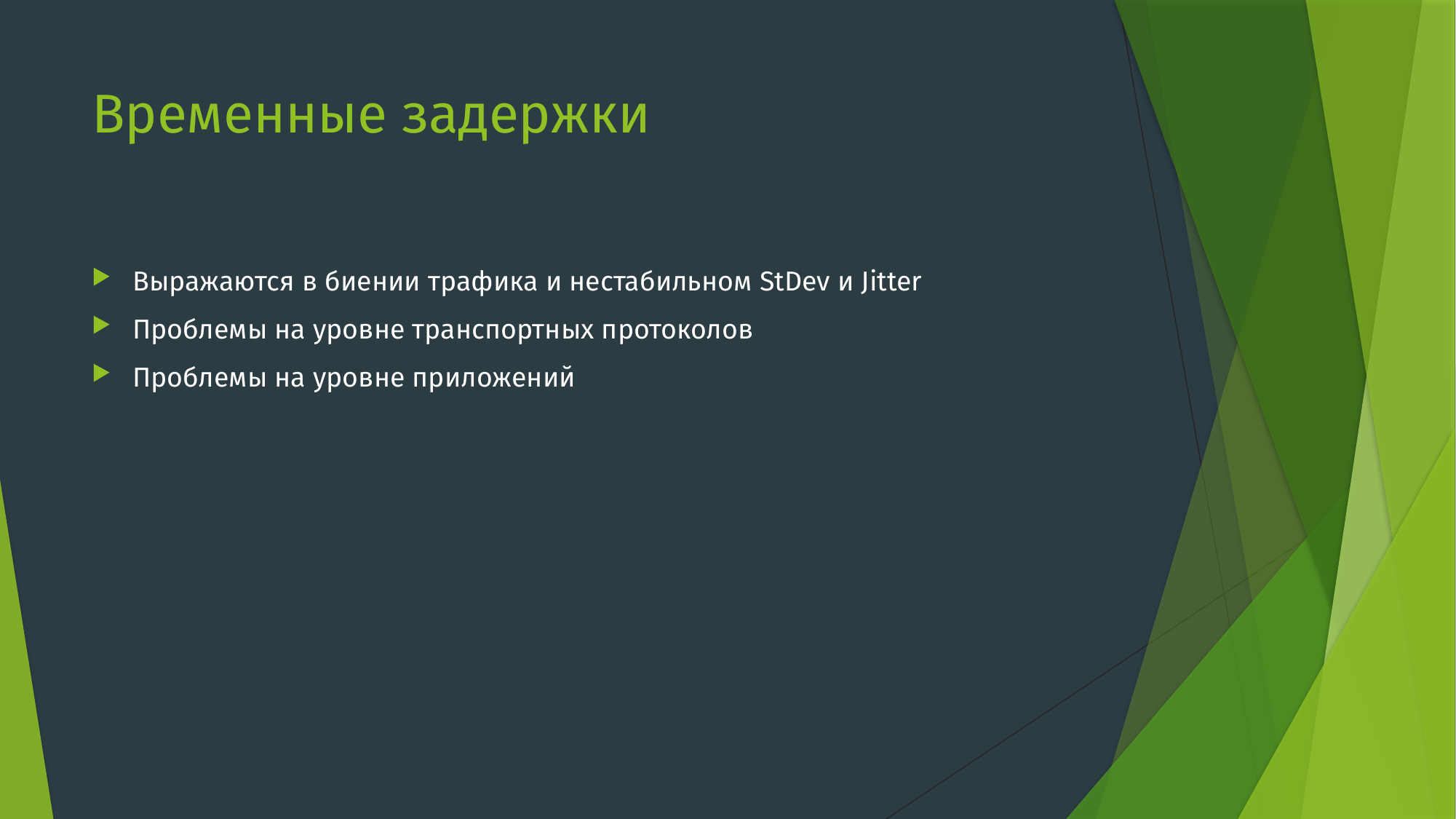

# Временные задержки
Выражаются в биении трафика и нестабильном StDev и Jitter
Проблемы на уровне транспортных протоколов
Проблемы на уровне приложений